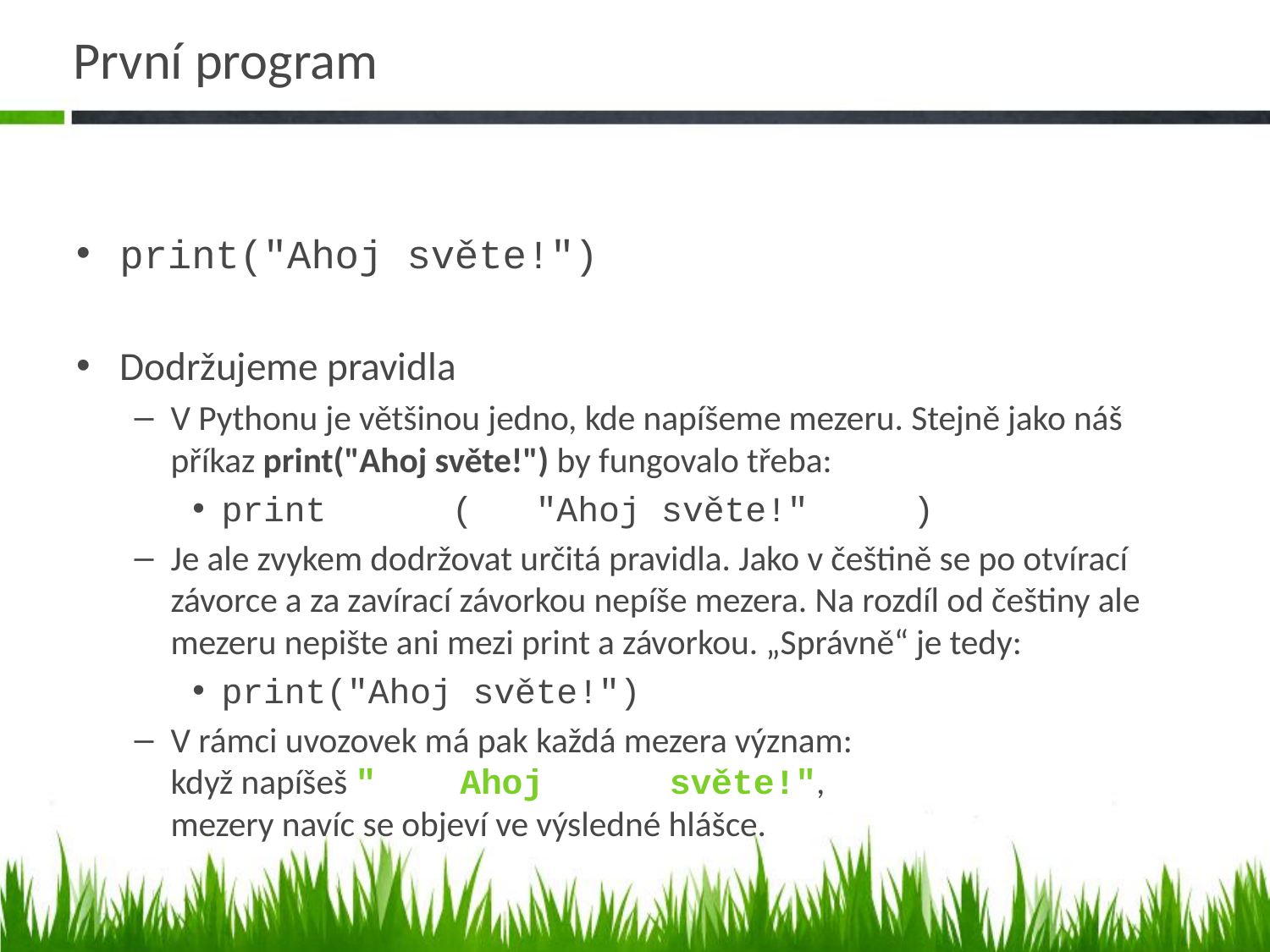

# První program
print("Ahoj světe!")

Dodržujeme pravidla
V Pythonu je většinou jedno, kde napíšeme mezeru. Stejně jako náš příkaz print("Ahoj světe!") by fungovalo třeba:
print      (   "Ahoj světe!"     )
Je ale zvykem dodržovat určitá pravidla. Jako v češtině se po otvírací závorce a za zavírací závorkou nepíše mezera. Na rozdíl od češtiny ale mezeru nepište ani mezi print a závorkou. „Správně“ je tedy:
print("Ahoj světe!")
V rámci uvozovek má pak každá mezera význam:
když napíšeš "    Ahoj      světe!",
mezery navíc se objeví ve výsledné hlášce.